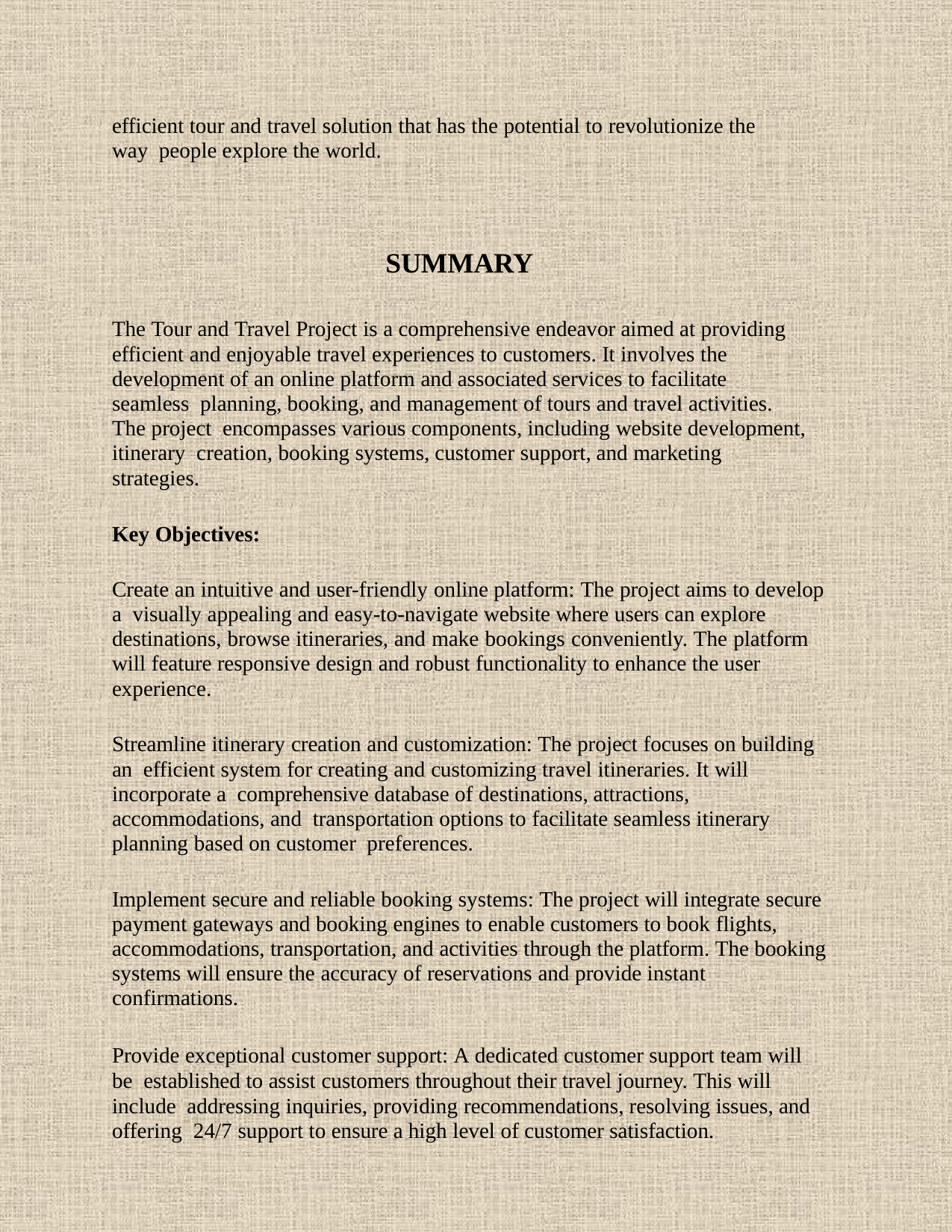

efficient tour and travel solution that has the potential to revolutionize the way  people explore the world.
SUMMARY

The Tour and Travel Project is a comprehensive endeavor aimed at providing  efficient and enjoyable travel experiences to customers. It involves the  development of an online platform and associated services to facilitate seamless  planning, booking, and management of tours and travel activities. The project  encompasses various components, including website development, itinerary  creation, booking systems, customer support, and marketing strategies.

Key Objectives:

Create an intuitive and user-friendly online platform: The project aims to develop a  visually appealing and easy-to-navigate website where users can explore  destinations, browse itineraries, and make bookings conveniently. The platform  will feature responsive design and robust functionality to enhance the user  experience.

Streamline itinerary creation and customization: The project focuses on building an  efficient system for creating and customizing travel itineraries. It will incorporate a  comprehensive database of destinations, attractions, accommodations, and  transportation options to facilitate seamless itinerary planning based on customer  preferences.

Implement secure and reliable booking systems: The project will integrate secure  payment gateways and booking engines to enable customers to book flights,  accommodations, transportation, and activities through the platform. The booking  systems will ensure the accuracy of reservations and provide instant confirmations.

Provide exceptional customer support: A dedicated customer support team will be  established to assist customers throughout their travel journey. This will include  addressing inquiries, providing recommendations, resolving issues, and offering  24/7 support to ensure a high level of customer satisfaction.